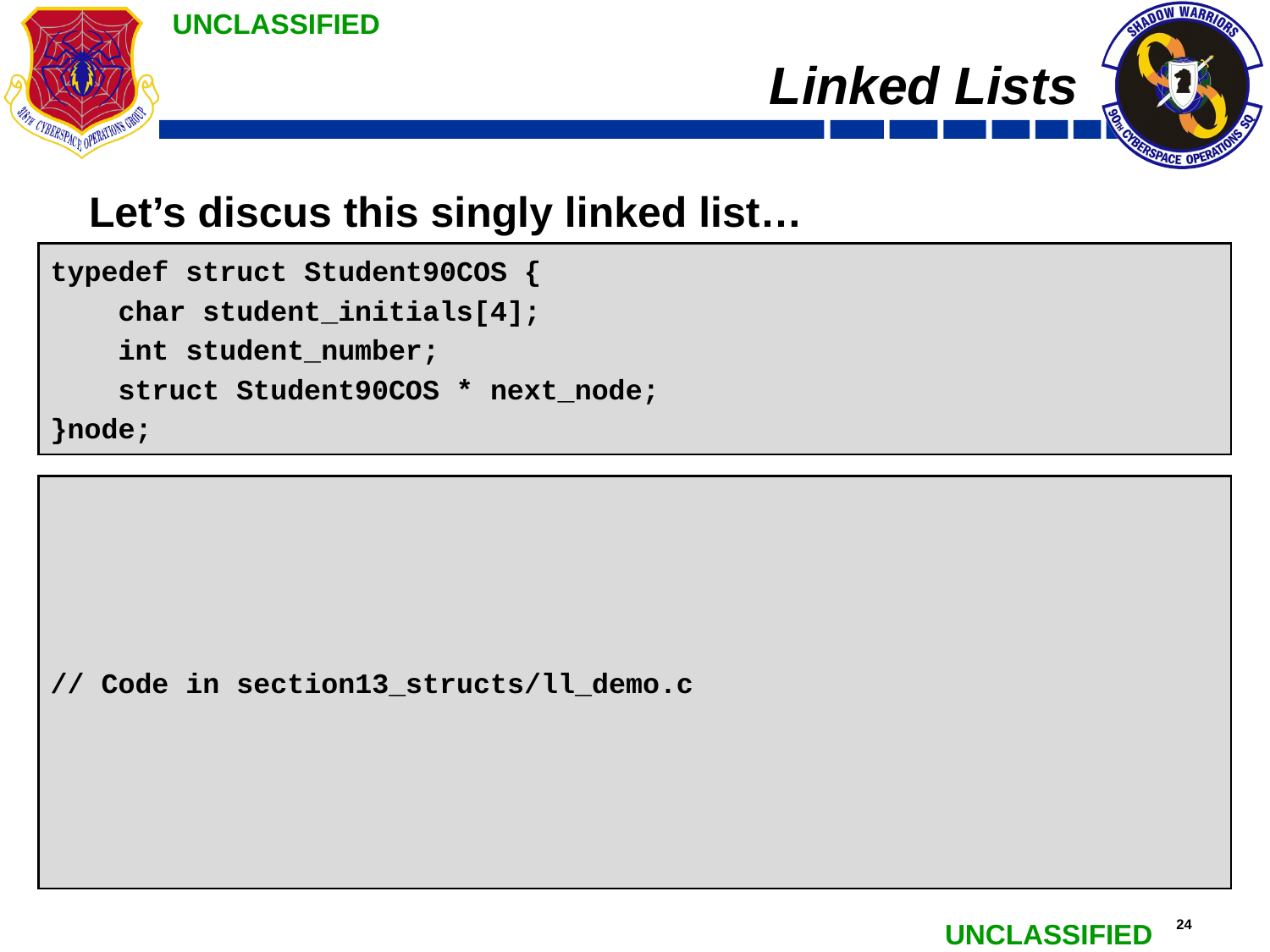

# Linked Lists
Let’s discus this singly linked list…
typedef struct Student90COS {
    char student_initials[4];
    int student_number;
    struct Student90COS * next_node;
}node;
// Code in section13_structs/ll_demo.c